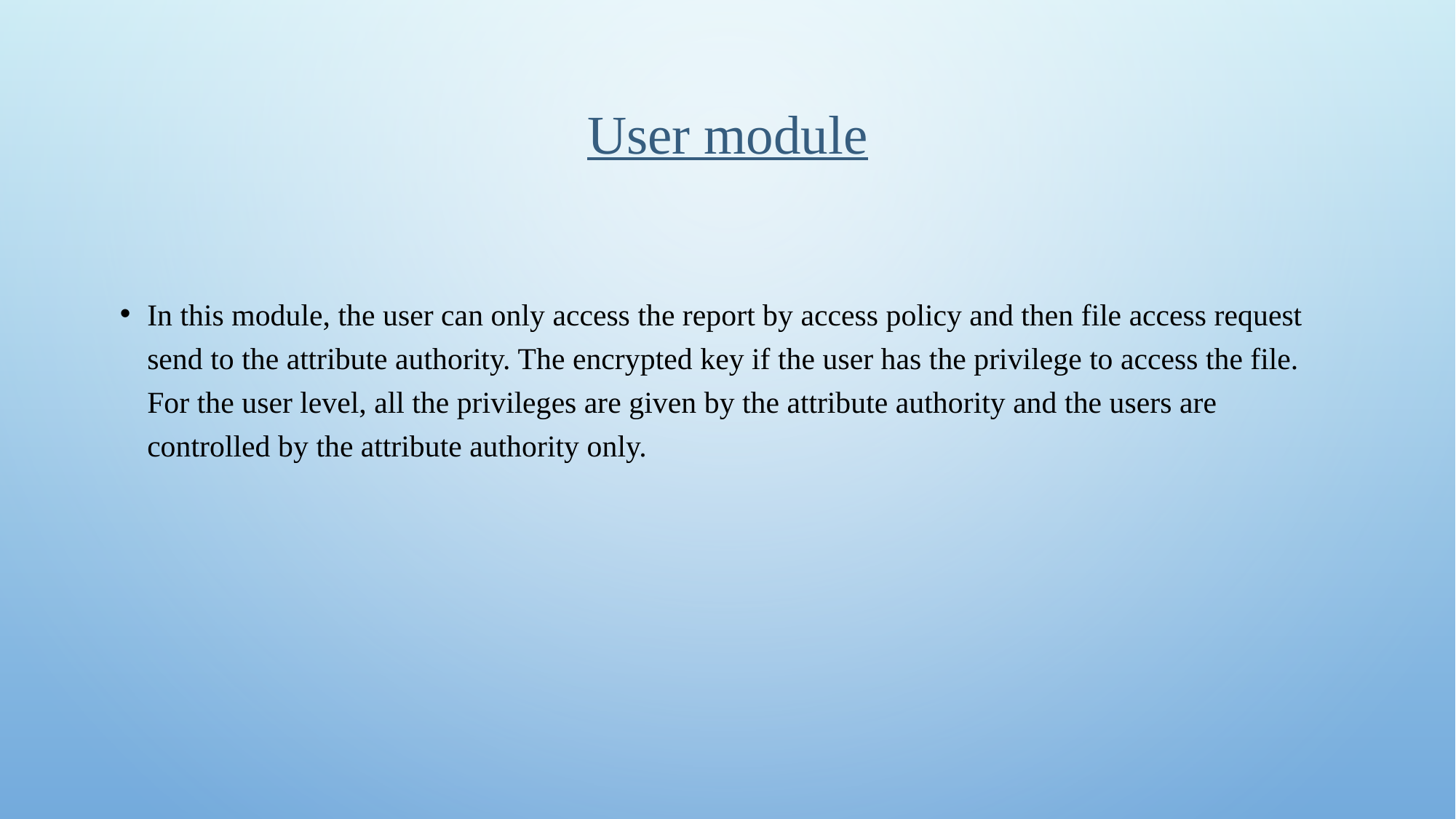

# User module
In this module, the user can only access the report by access policy and then file access request send to the attribute authority. The encrypted key if the user has the privilege to access the file. For the user level, all the privileges are given by the attribute authority and the users are controlled by the attribute authority only.